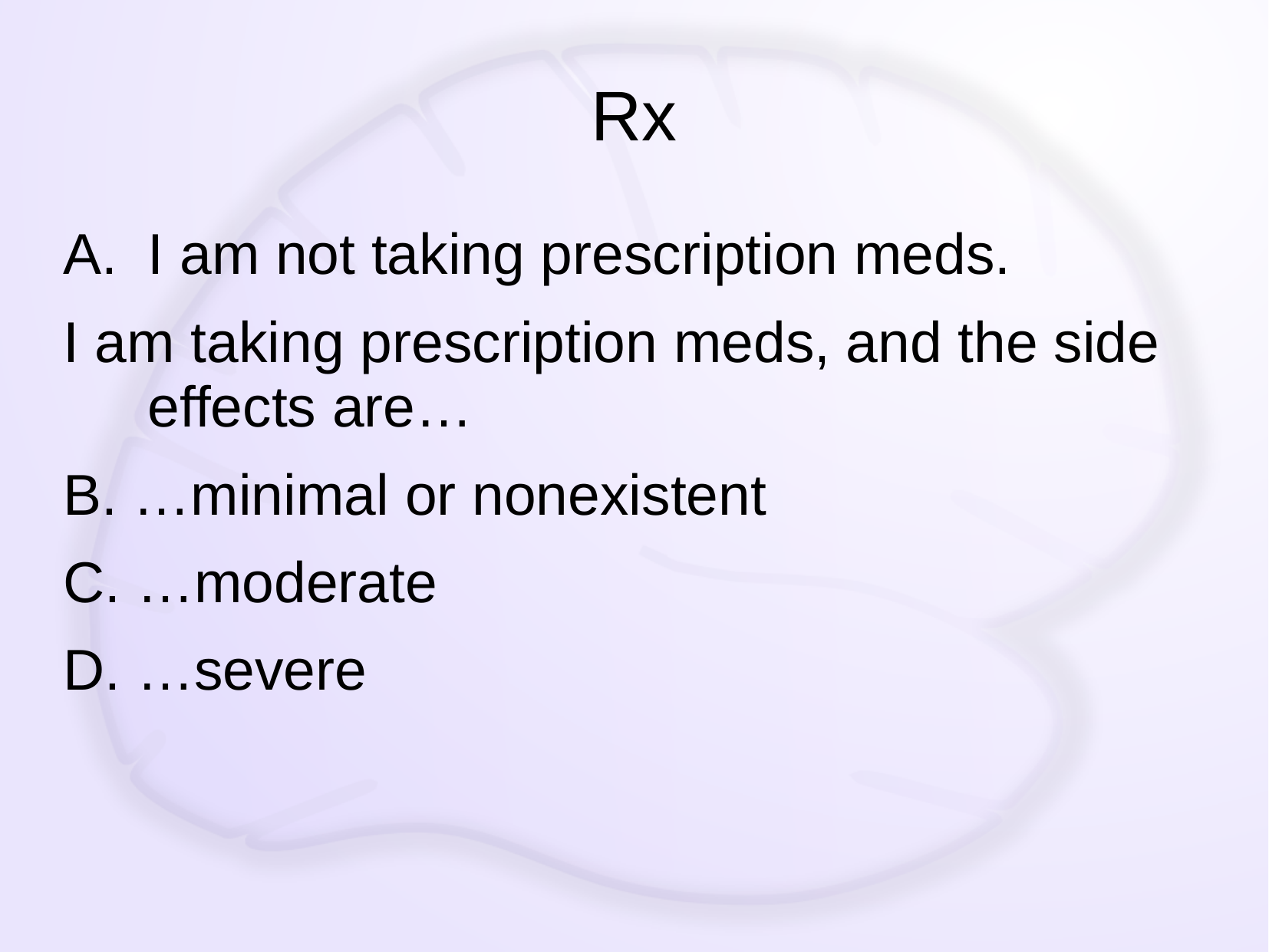

# Rx
I am not taking prescription meds.
I am taking prescription meds, and the side effects are…
B. …minimal or nonexistent
C. …moderate
D. …severe